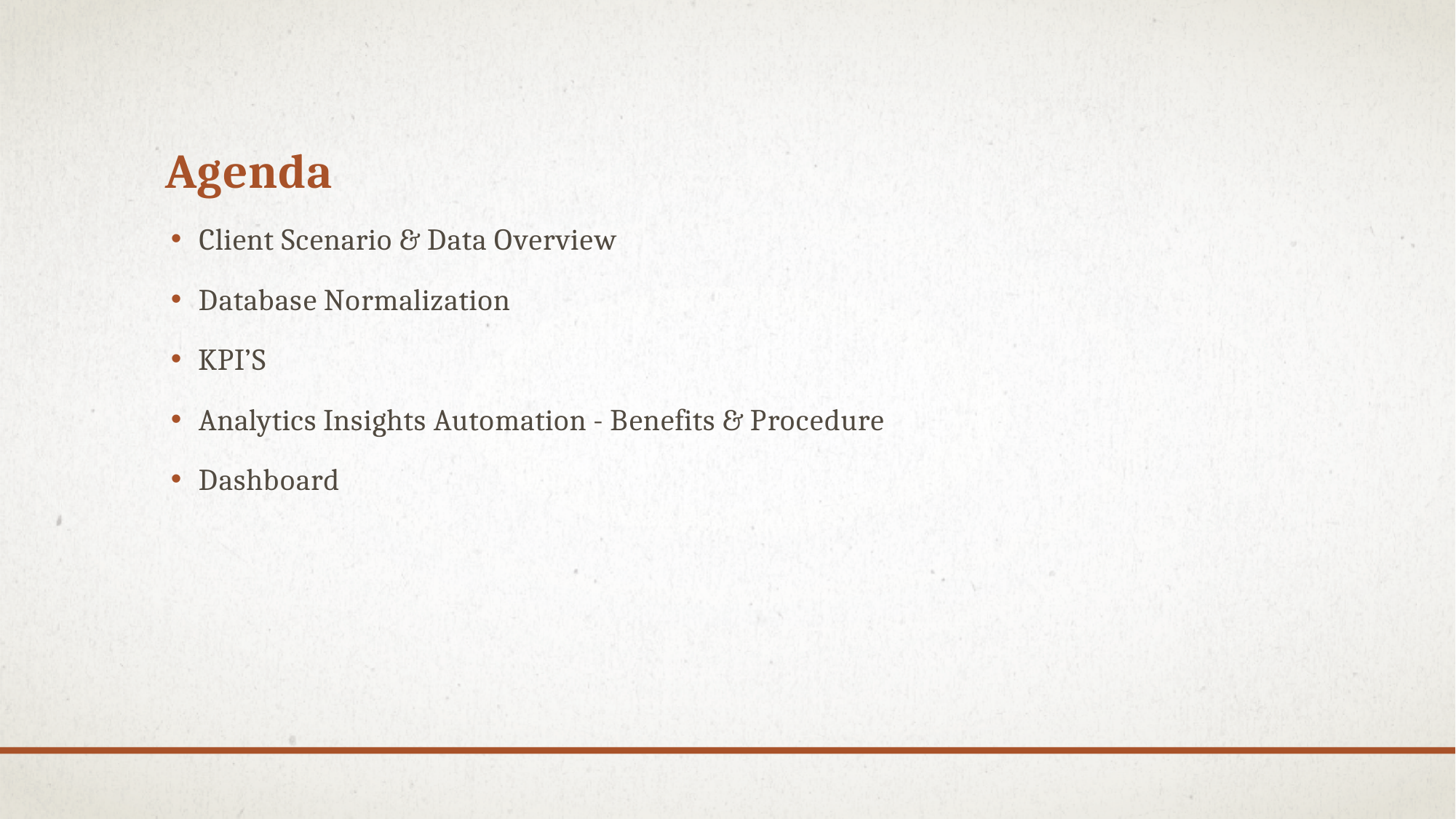

# Agenda
Client Scenario & Data Overview
Database Normalization
KPI’S
Analytics Insights Automation - Benefits & Procedure
Dashboard